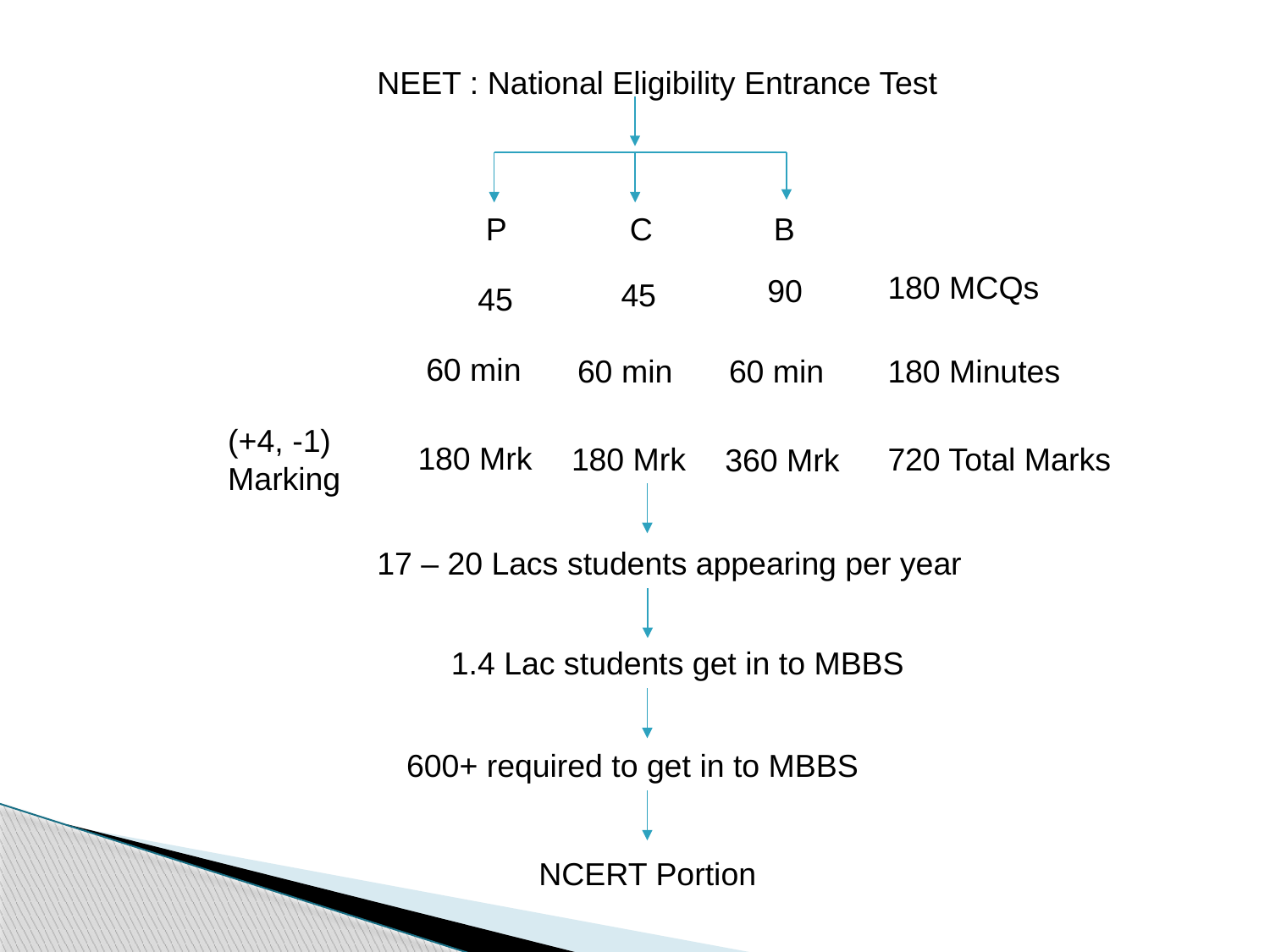

NEET : National Eligibility Entrance Test
P
C
B
180 MCQs
90
45
45
60 min
60 min
180 Minutes
60 min
(+4, -1)
Marking
180 Mrk
180 Mrk
720 Total Marks
360 Mrk
17 – 20 Lacs students appearing per year
1.4 Lac students get in to MBBS
600+ required to get in to MBBS
NCERT Portion